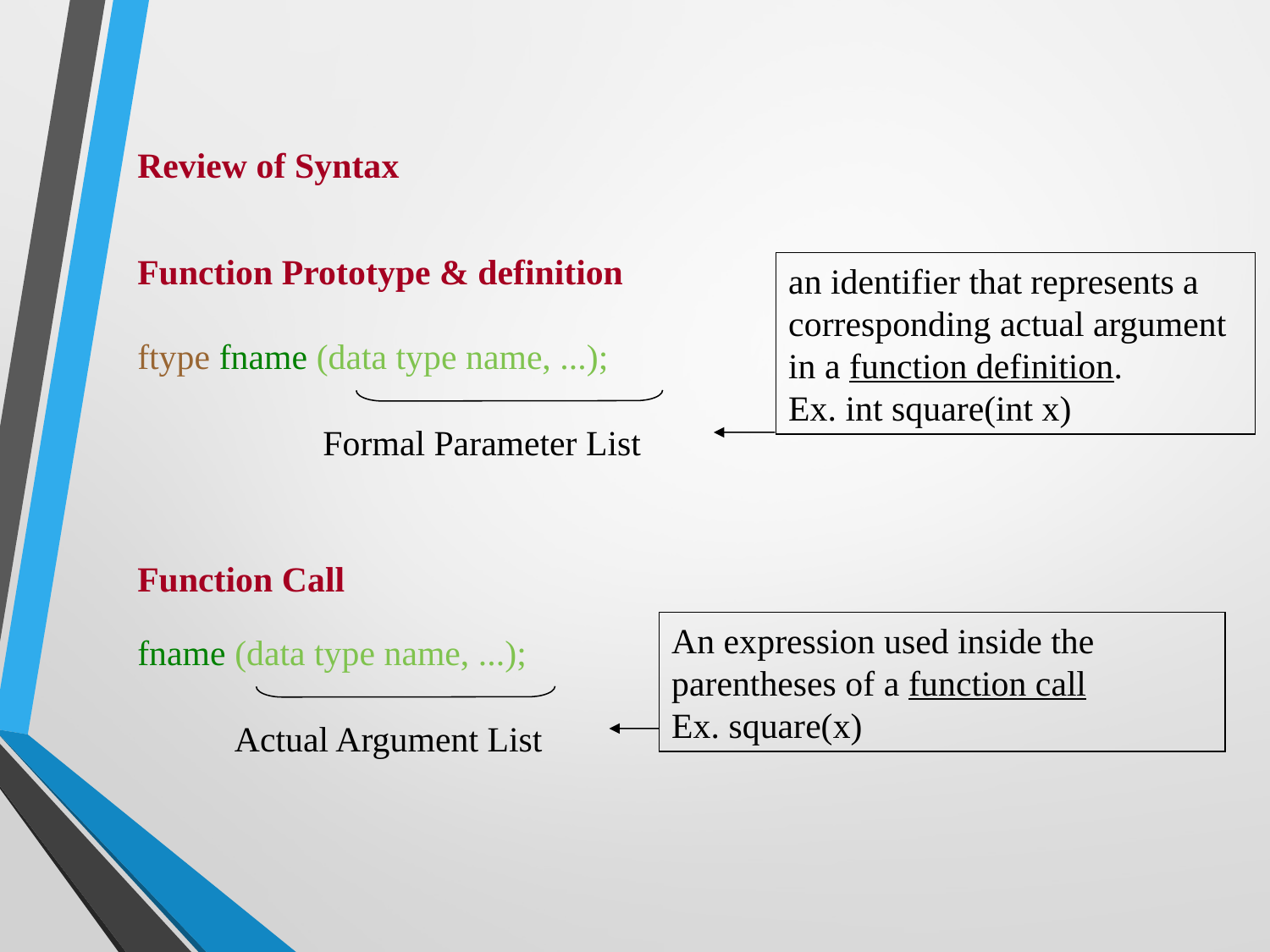

Review of Syntax
Function Prototype & definition

an identifier that represents a corresponding actual argument in a function definition.
Ex. int square(int x)
Formal Parameter List

ftype fname (data type name, ...);
Function Call

An expression used inside the parentheses of a function call
Ex. square(x)
Actual Argument List

fname (data type name, ...);